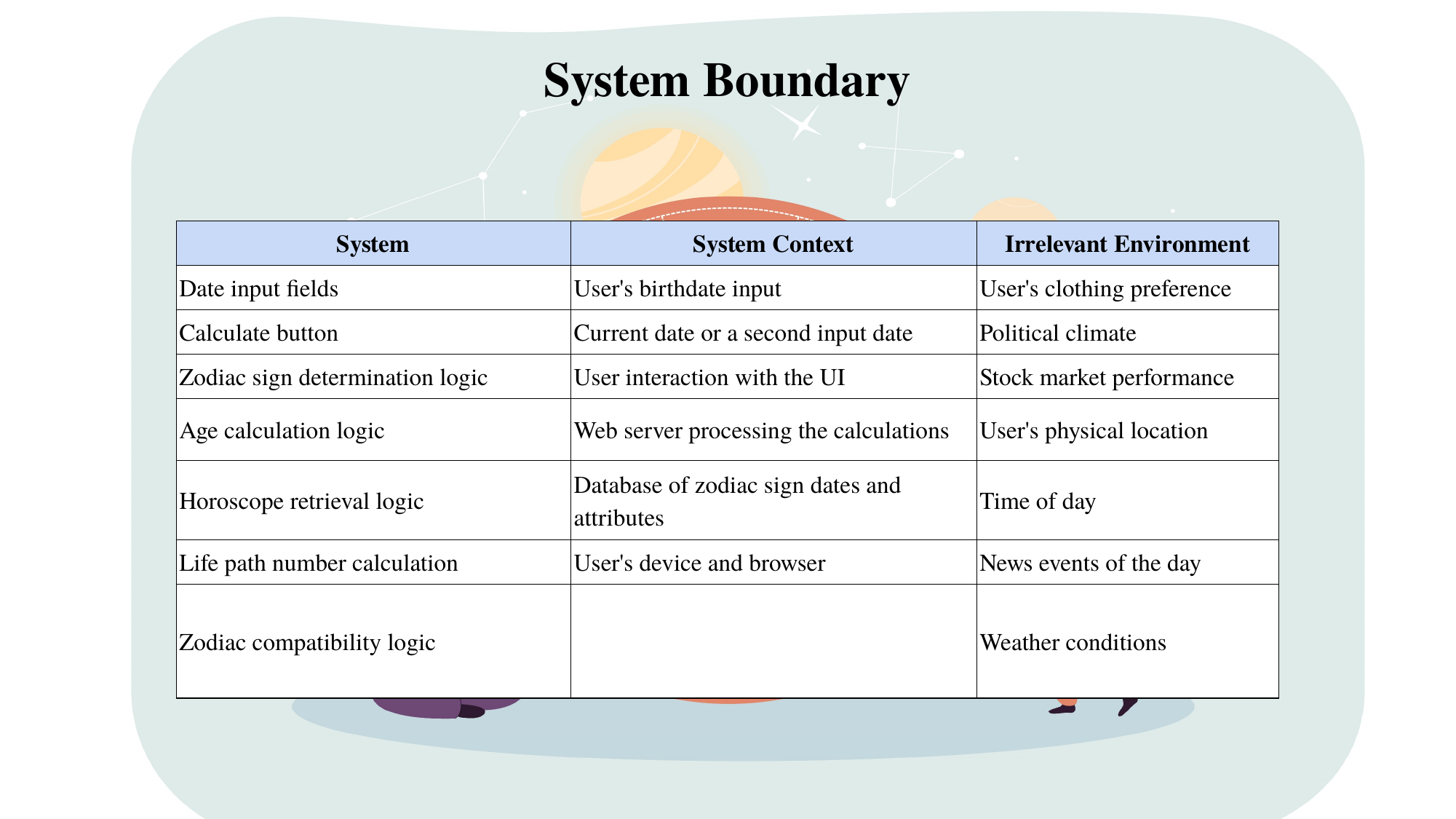

# System Boundary
| System | System Context | Irrelevant Environment |
| --- | --- | --- |
| Date input fields | User's birthdate input | User's clothing preference |
| Calculate button | Current date or a second input date | Political climate |
| Zodiac sign determination logic | User interaction with the UI | Stock market performance |
| Age calculation logic | Web server processing the calculations | User's physical location |
| Horoscope retrieval logic | Database of zodiac sign dates and attributes | Time of day |
| Life path number calculation | User's device and browser | News events of the day |
| Zodiac compatibility logic |  | Weather conditions |